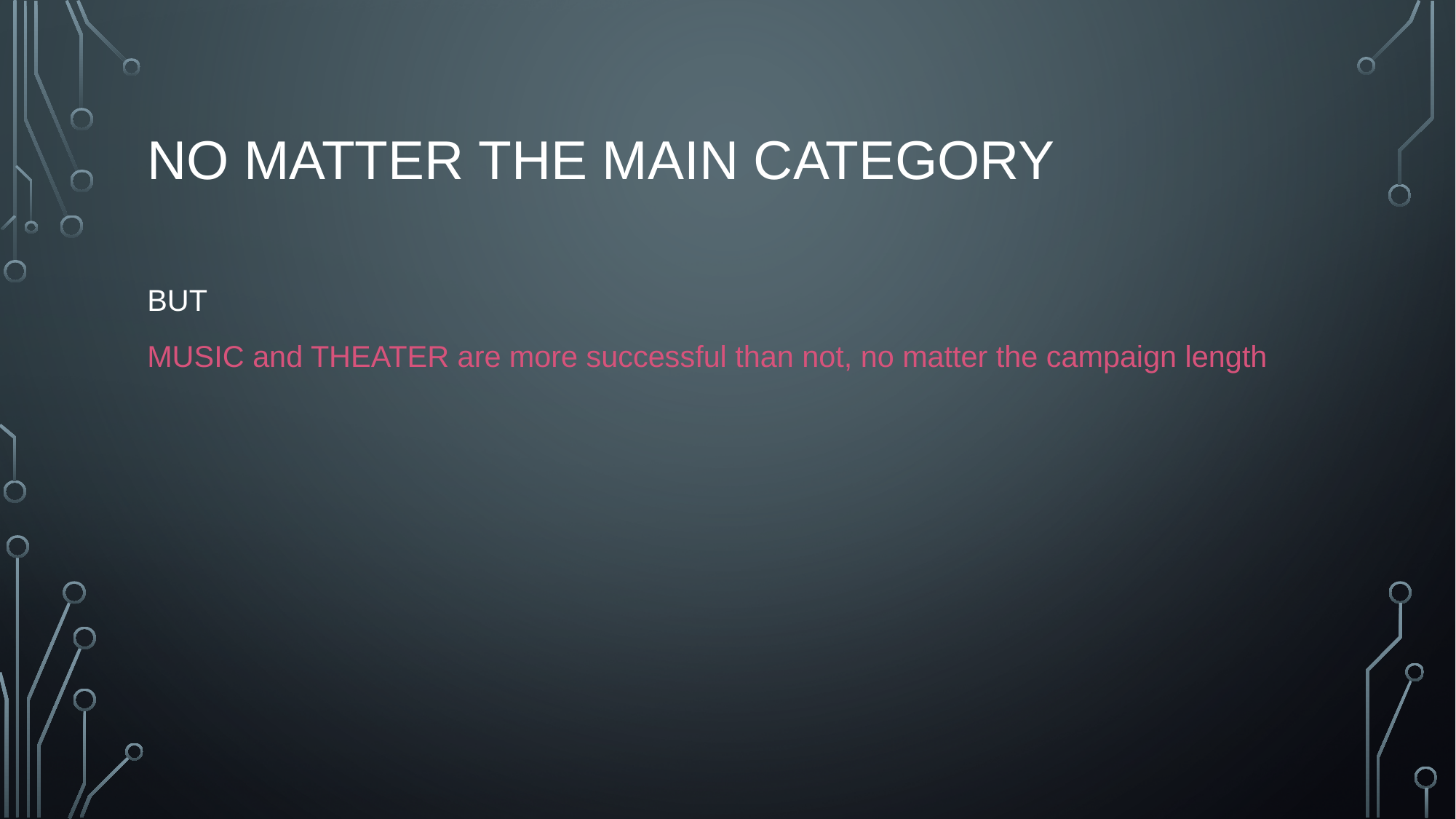

# No matter the main category
BUT
MUSIC and THEATER are more successful than not, no matter the campaign length